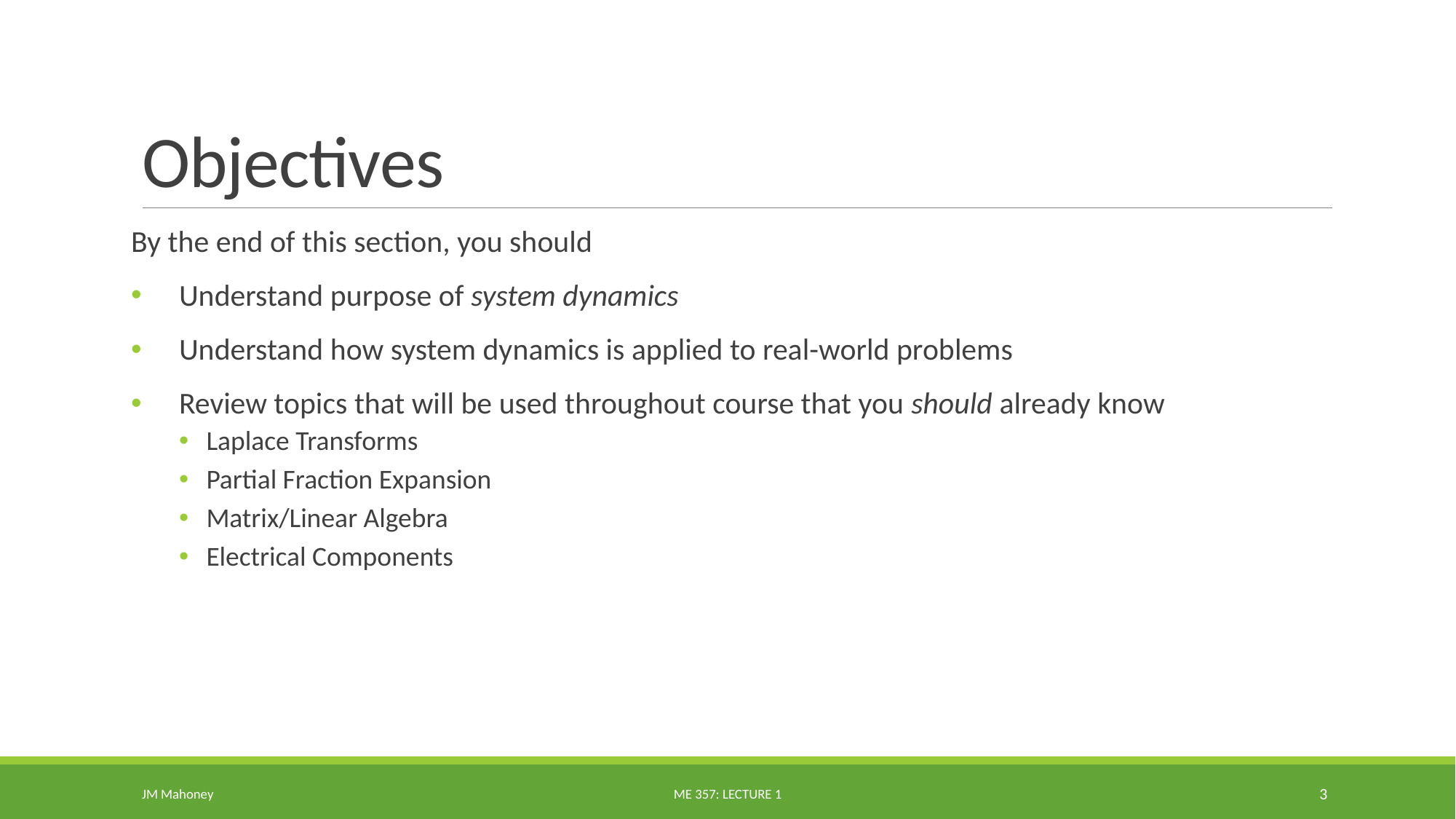

# Objectives
By the end of this section, you should
Understand purpose of system dynamics
Understand how system dynamics is applied to real-world problems
Review topics that will be used throughout course that you should already know
Laplace Transforms
Partial Fraction Expansion
Matrix/Linear Algebra
Electrical Components

JM Mahoney
ME 357: Lecture 1
3